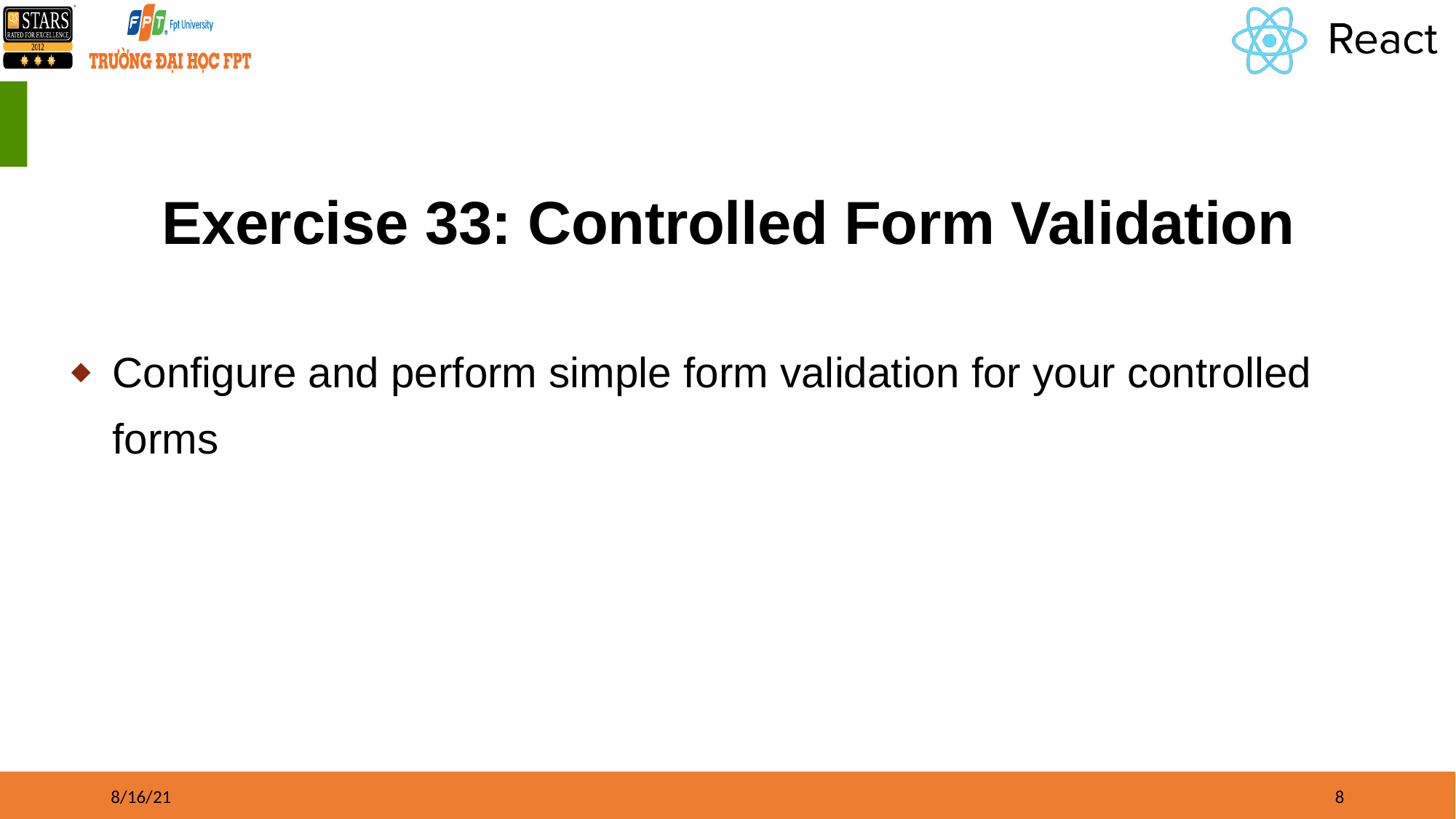

# Exercise 33: Controlled Form Validation
Configure and perform simple form validation for your controlled forms
8/16/21
8